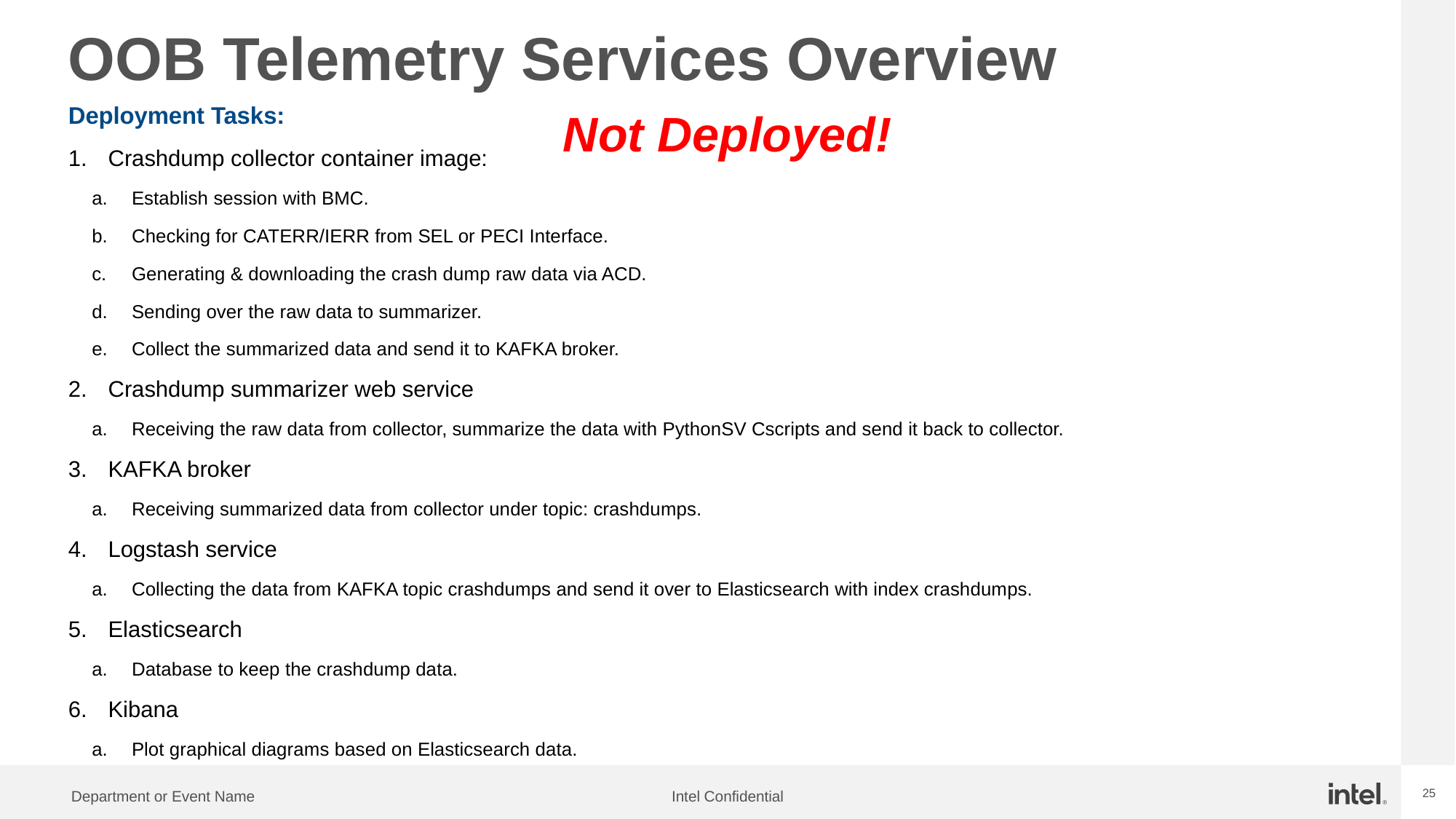

# OOB Telemetry Services Overview
Deployment Tasks:
Crashdump collector container image:
Establish session with BMC.
Checking for CATERR/IERR from SEL or PECI Interface.
Generating & downloading the crash dump raw data via ACD.
Sending over the raw data to summarizer.
Collect the summarized data and send it to KAFKA broker.
Crashdump summarizer web service
Receiving the raw data from collector, summarize the data with PythonSV Cscripts and send it back to collector.
KAFKA broker
Receiving summarized data from collector under topic: crashdumps.
Logstash service
Collecting the data from KAFKA topic crashdumps and send it over to Elasticsearch with index crashdumps.
Elasticsearch
Database to keep the crashdump data.
Kibana
Plot graphical diagrams based on Elasticsearch data.

Not Deployed!